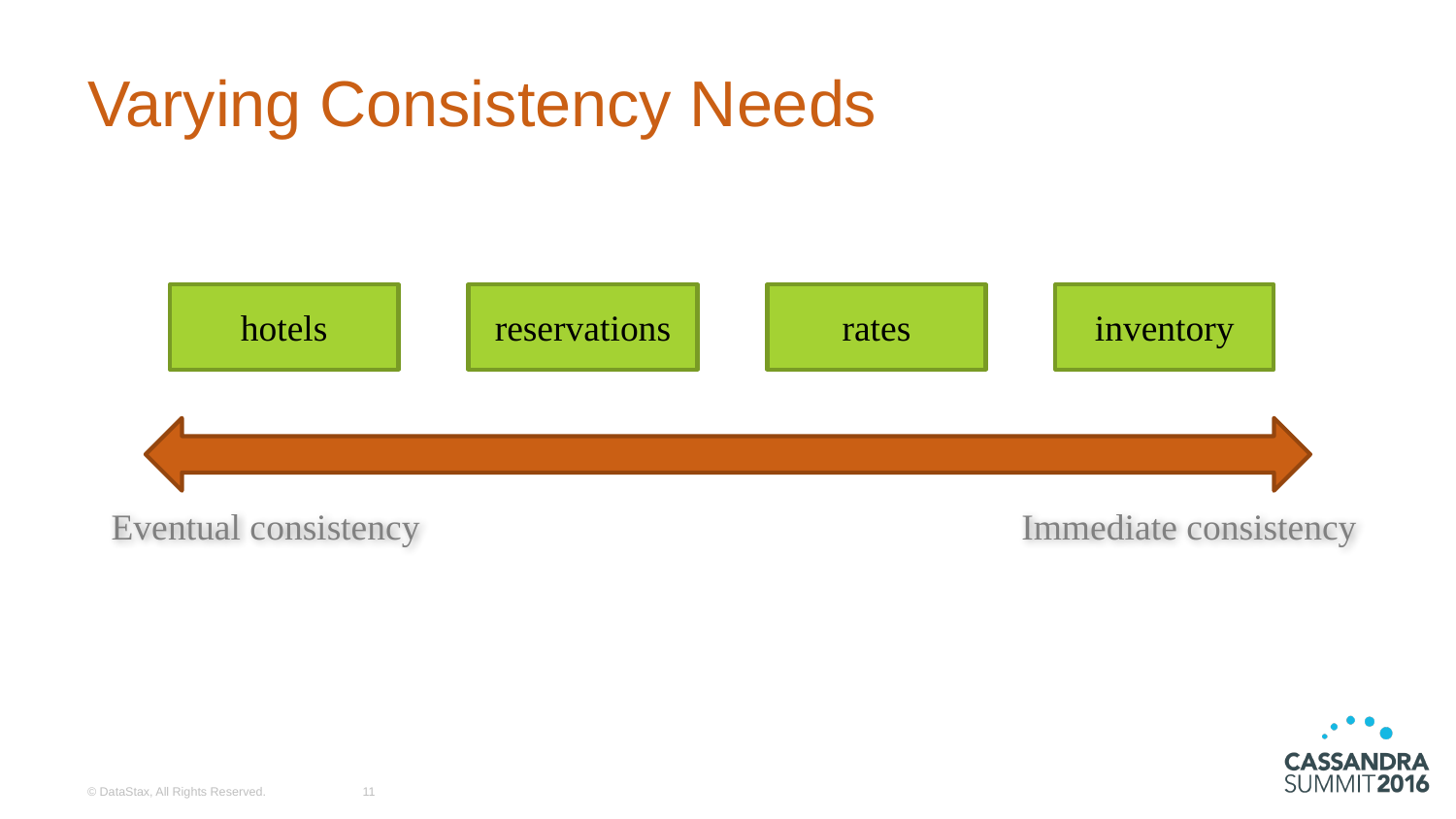

# Varying Consistency Needs
hotels
reservations
rates
inventory

Eventual consistency
Immediate consistency
© DataStax, All Rights Reserved.
11